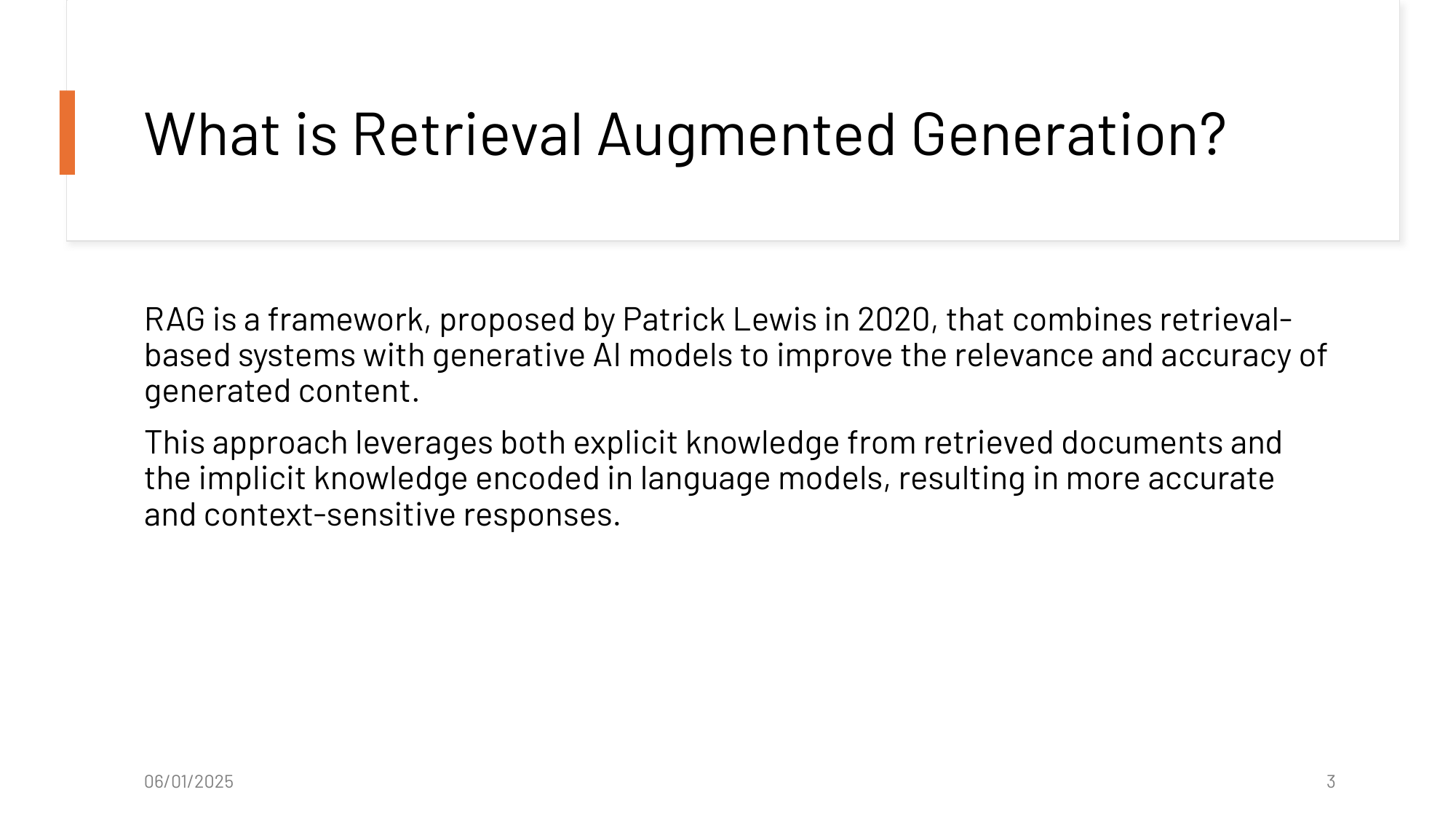

# What is Retrieval Augmented Generation?

RAG is a framework, proposed by Patrick Lewis in 2020, that combines retrieval-based systems with generative AI models to improve the relevance and accuracy of generated content.
This approach leverages both explicit knowledge from retrieved documents and the implicit knowledge encoded in language models, resulting in more accurate and context-sensitive responses.
06/01/2025
3